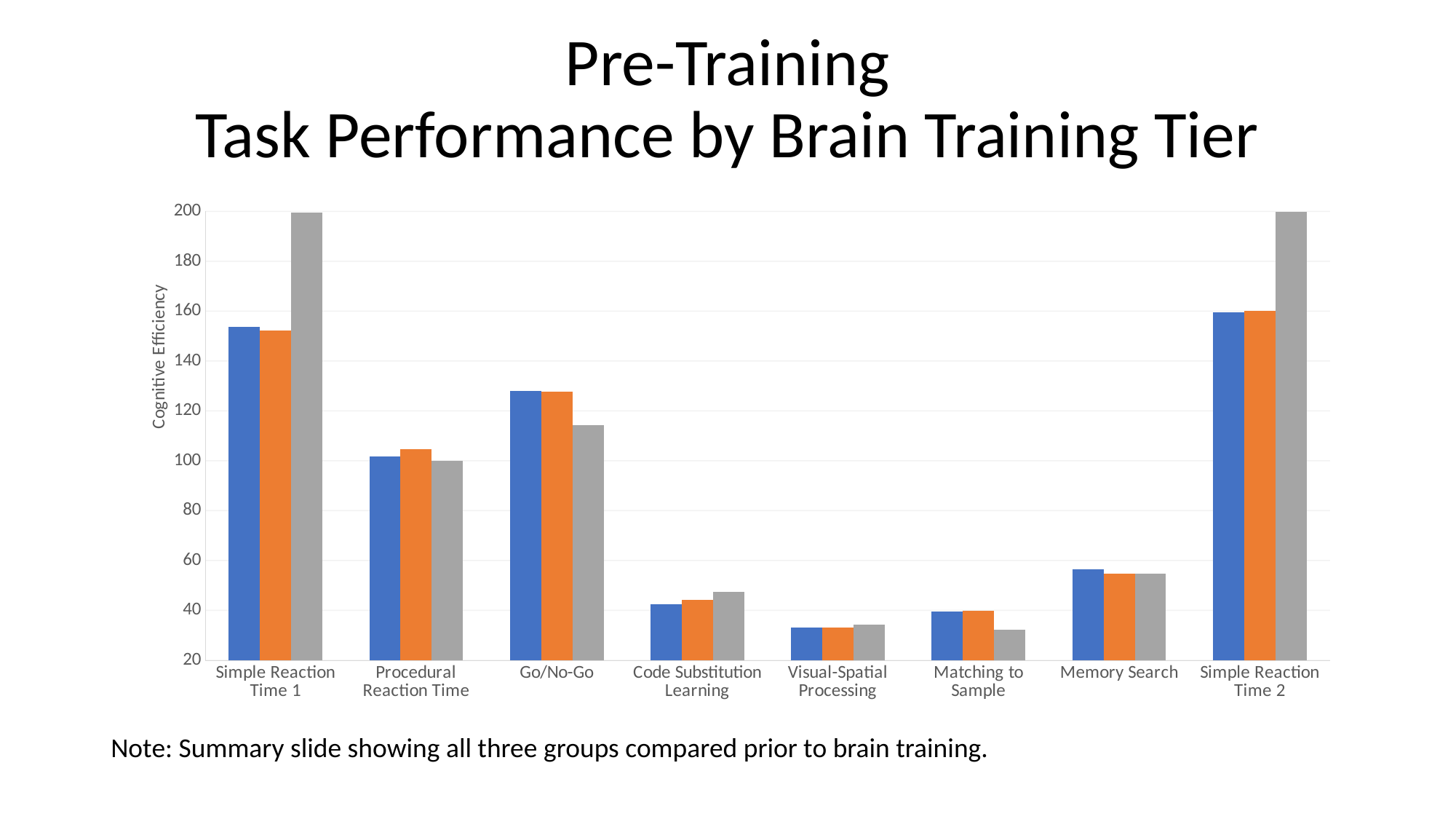

# Pre-Training Task Performance by Brain Training Tier

### Chart

| Category | FLA-Tier1 | FLA-Tier2 | Military2 |
|---|---|---|---|
| Simple Reaction Time 1 | 153.6 | 152.3 | 199.6 |
| Procedural Reaction Time | 101.7 | 104.6 | 100.1 |
| Go/No-Go | 128.1 | 127.7 | 114.2 |
| Code Substitution Learning | 42.4 | 44.3 | 47.5 |
| Visual-Spatial Processing | 33.0 | 33.0 | 34.4 |
| Matching to Sample | 39.6 | 39.8 | 32.4 |
| Memory Search | 56.5 | 54.7 | 54.7 |
| Simple Reaction Time 2 | 159.4 | 160.2 | 199.8 |
Note: Summary slide showing all three groups compared prior to brain training.